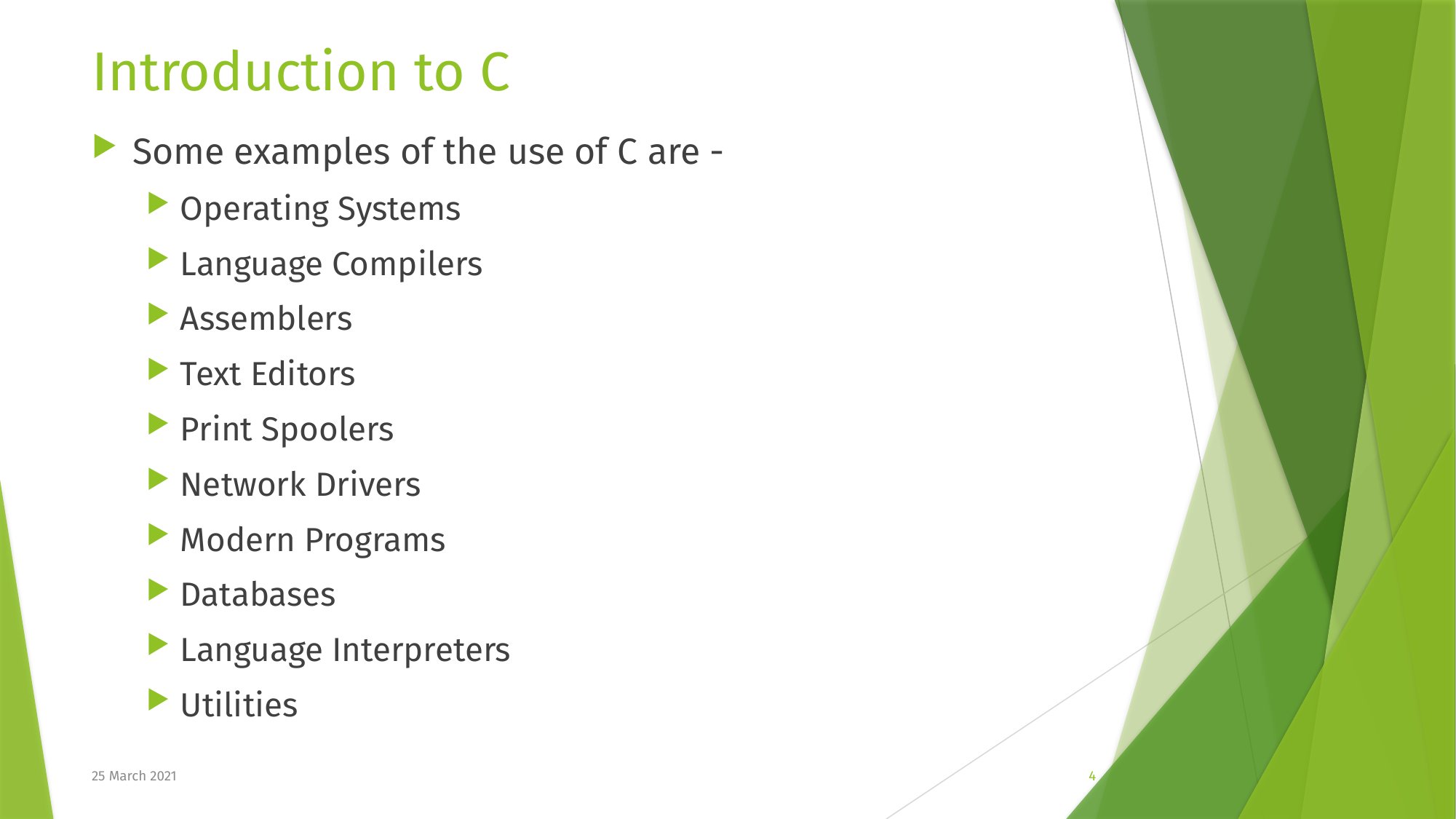

# Introduction to C
Some examples of the use of C are -
Operating Systems
Language Compilers
Assemblers
Text Editors
Print Spoolers
Network Drivers
Modern Programs
Databases
Language Interpreters
Utilities
25 March 2021
4